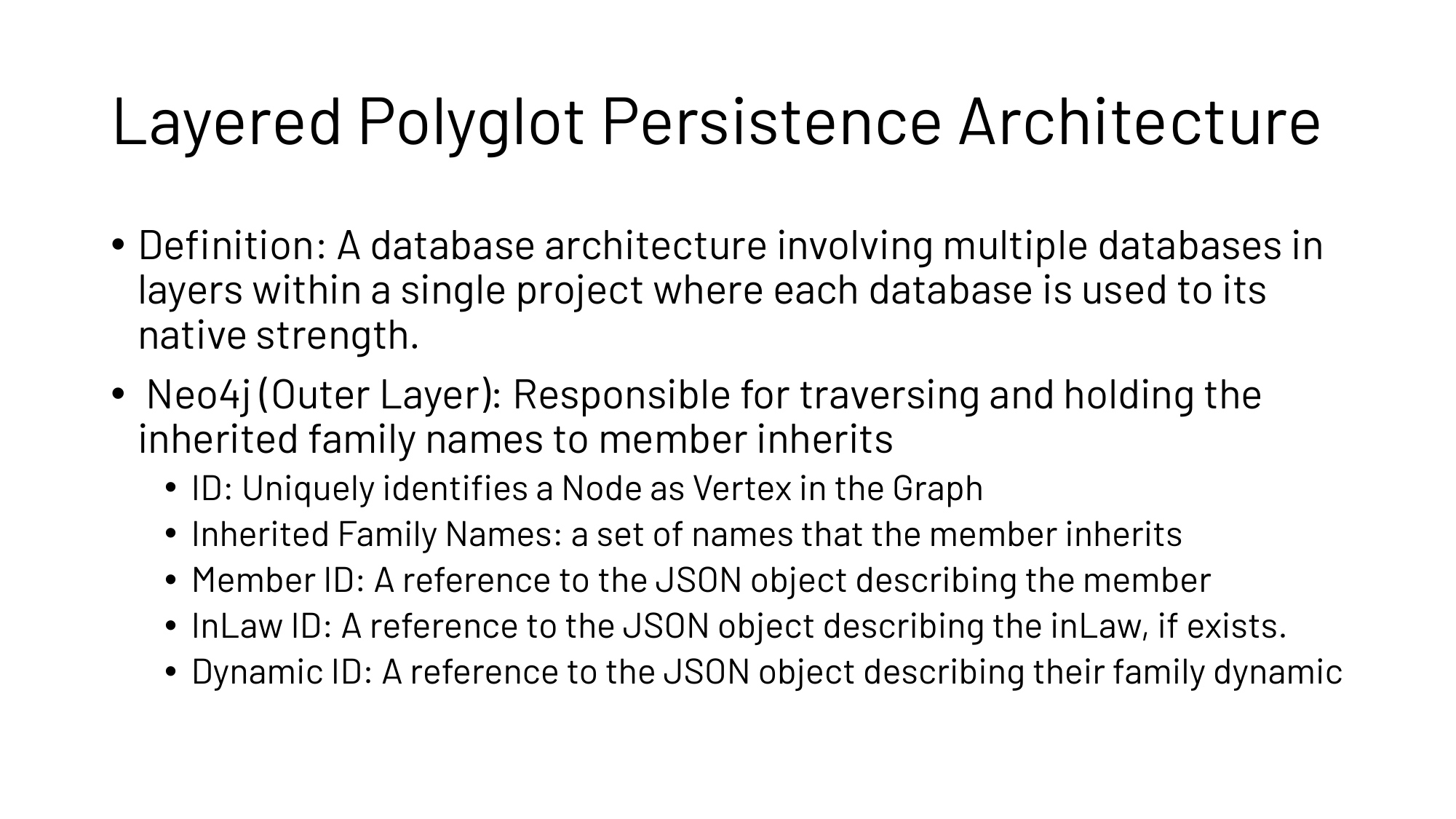

# Layered Polyglot Persistence Architecture
Definition: A database architecture involving multiple databases in layers within a single project where each database is used to its native strength.
 Neo4j (Outer Layer): Responsible for traversing and holding the inherited family names to member inherits
ID: Uniquely identifies a Node as Vertex in the Graph
Inherited Family Names: a set of names that the member inherits
Member ID: A reference to the JSON object describing the member
InLaw ID: A reference to the JSON object describing the inLaw, if exists.
Dynamic ID: A reference to the JSON object describing their family dynamic